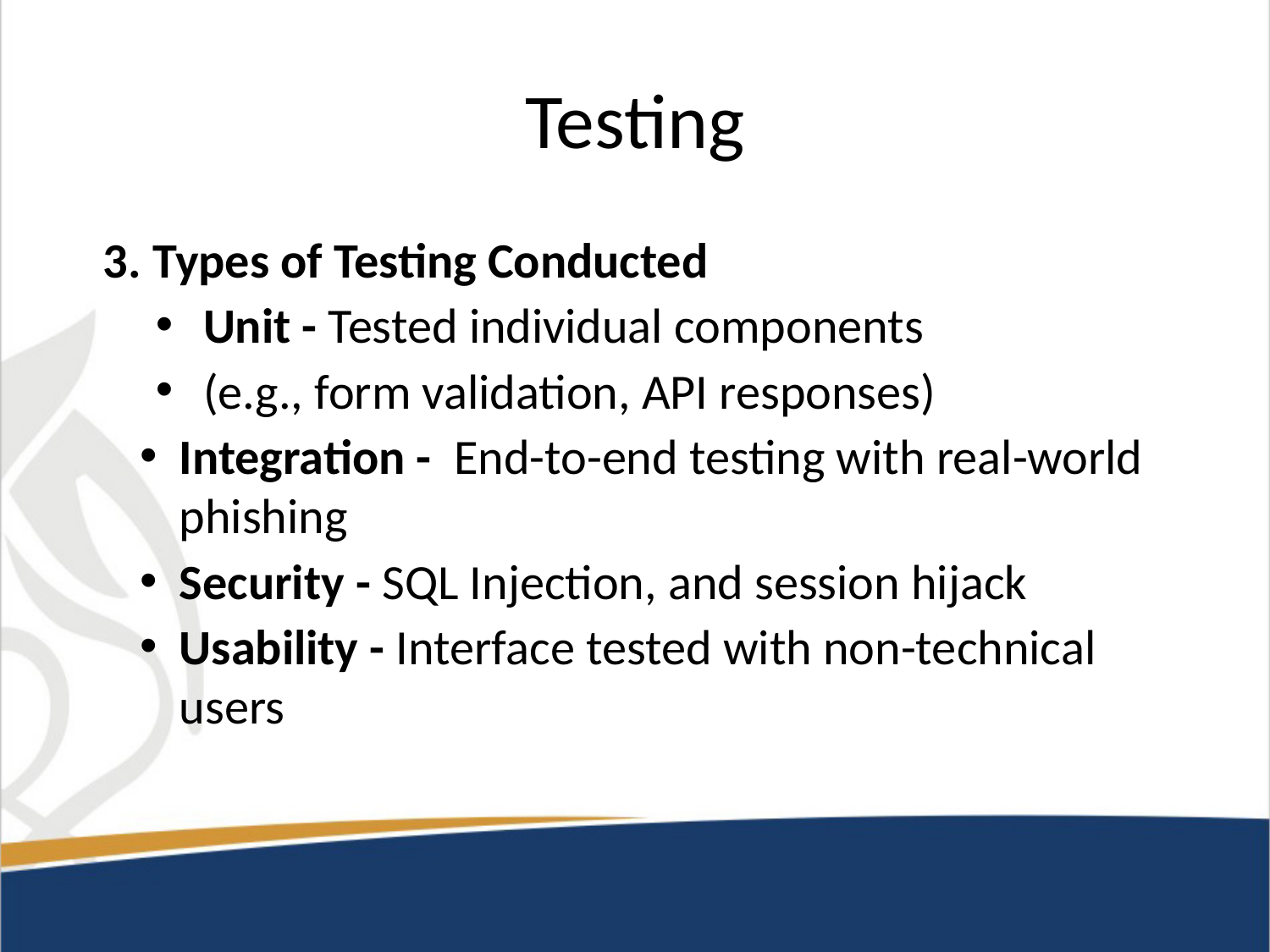

# Testing
 3. Types of Testing Conducted
Unit - Tested individual components
(e.g., form validation, API responses)
Integration -  End-to-end testing with real-world phishing
Security - SQL Injection, and session hijack
Usability - Interface tested with non-technical users